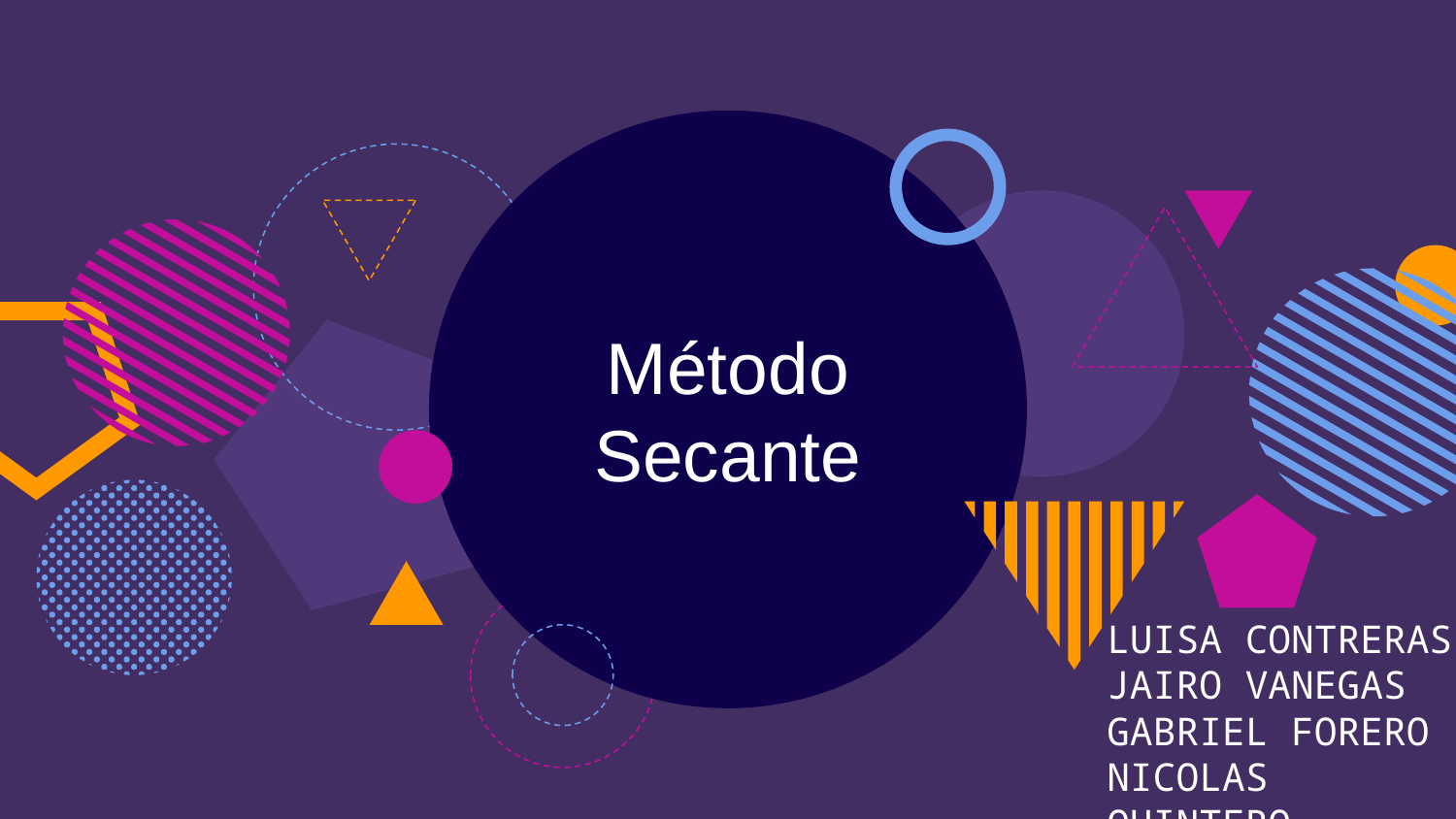

# Método Secante
LUISA CONTRERAS
JAIRO VANEGAS
GABRIEL FORERO
NICOLAS QUINTERO